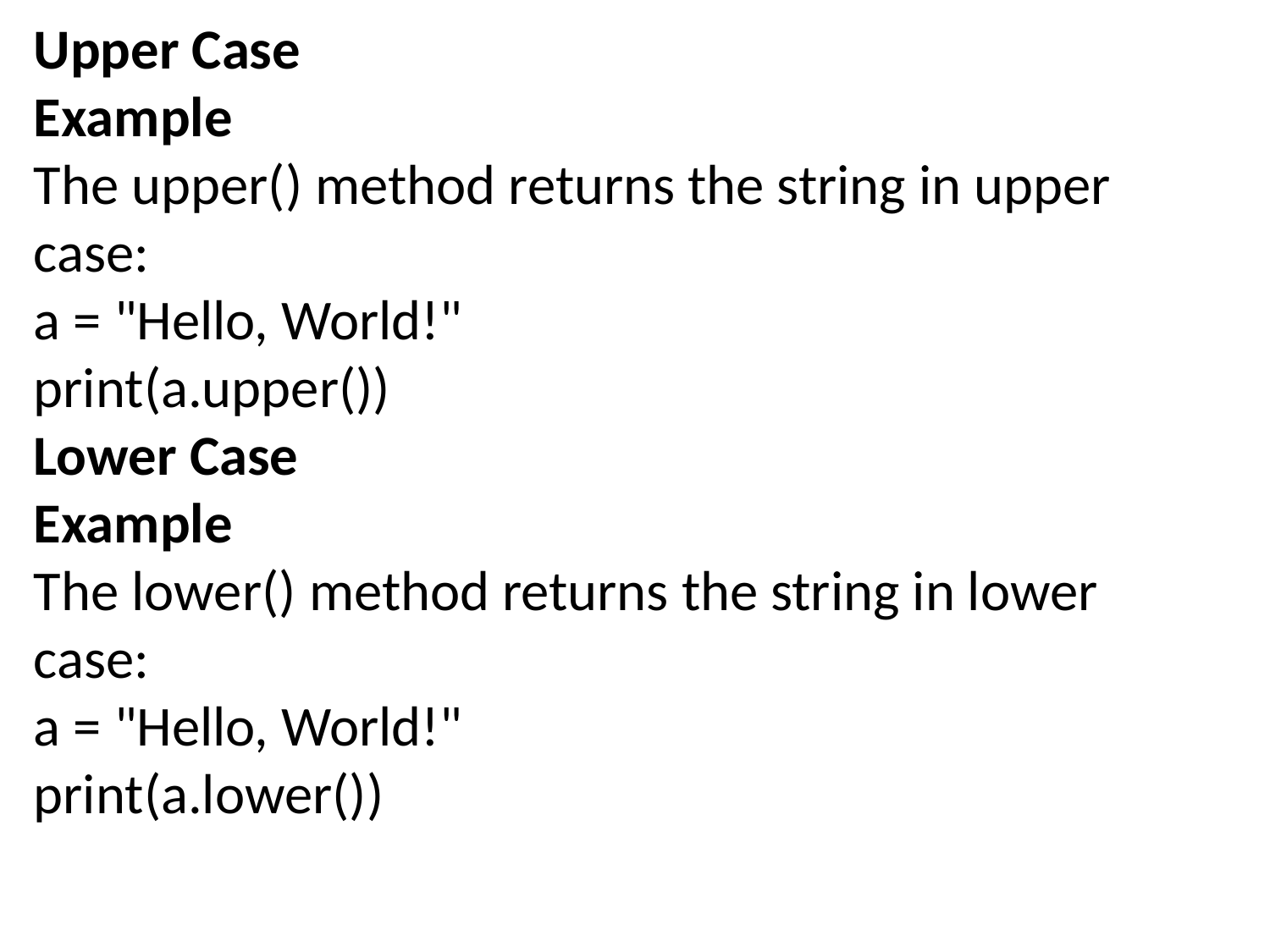

Upper Case
Example
The upper() method returns the string in upper case:
a = "Hello, World!"
print(a.upper())
Lower Case
Example
The lower() method returns the string in lower case:
a = "Hello, World!"
print(a.lower())